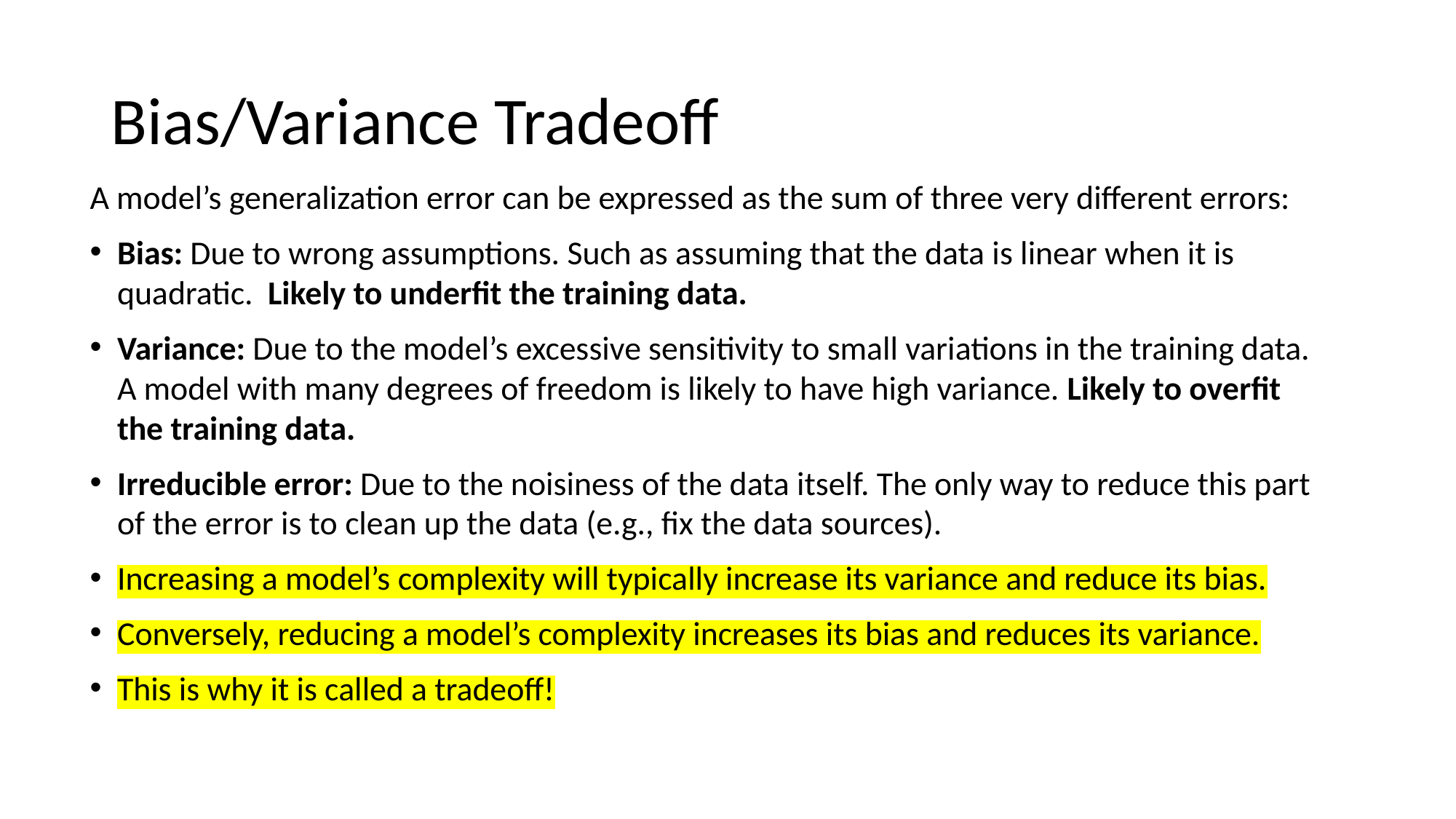

# Bias/Variance Tradeoff
A model’s generalization error can be expressed as the sum of three very different errors:
Bias: Due to wrong assumptions. Such as assuming that the data is linear when it is quadratic.  Likely to underfit the training data.
Variance: Due to the model’s excessive sensitivity to small variations in the training data. A model with many degrees of freedom is likely to have high variance. Likely to overfit the training data.
Irreducible error: Due to the noisiness of the data itself. The only way to reduce this part of the error is to clean up the data (e.g., fix the data sources).
Increasing a model’s complexity will typically increase its variance and reduce its bias.
Conversely, reducing a model’s complexity increases its bias and reduces its variance.
This is why it is called a tradeoff!